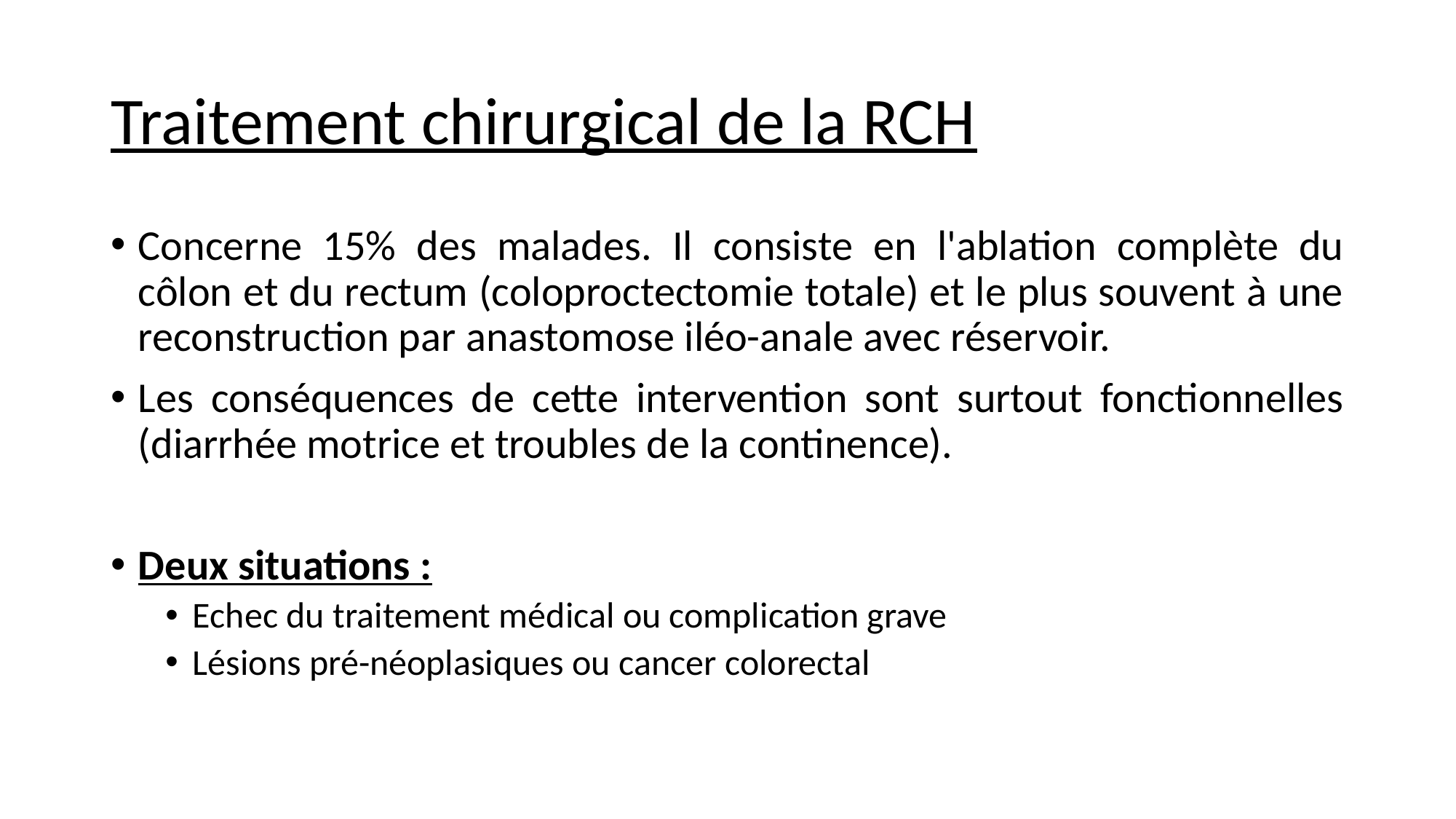

# Traitement chirurgical de la RCH
Concerne 15% des malades. Il consiste en l'ablation complète du côlon et du rectum (coloproctectomie totale) et le plus souvent à une reconstruction par anastomose iléo-anale avec réservoir.
Les conséquences de cette intervention sont surtout fonctionnelles (diarrhée motrice et troubles de la continence).

Deux situations :
Echec du traitement médical ou complication grave
Lésions pré-néoplasiques ou cancer colorectal